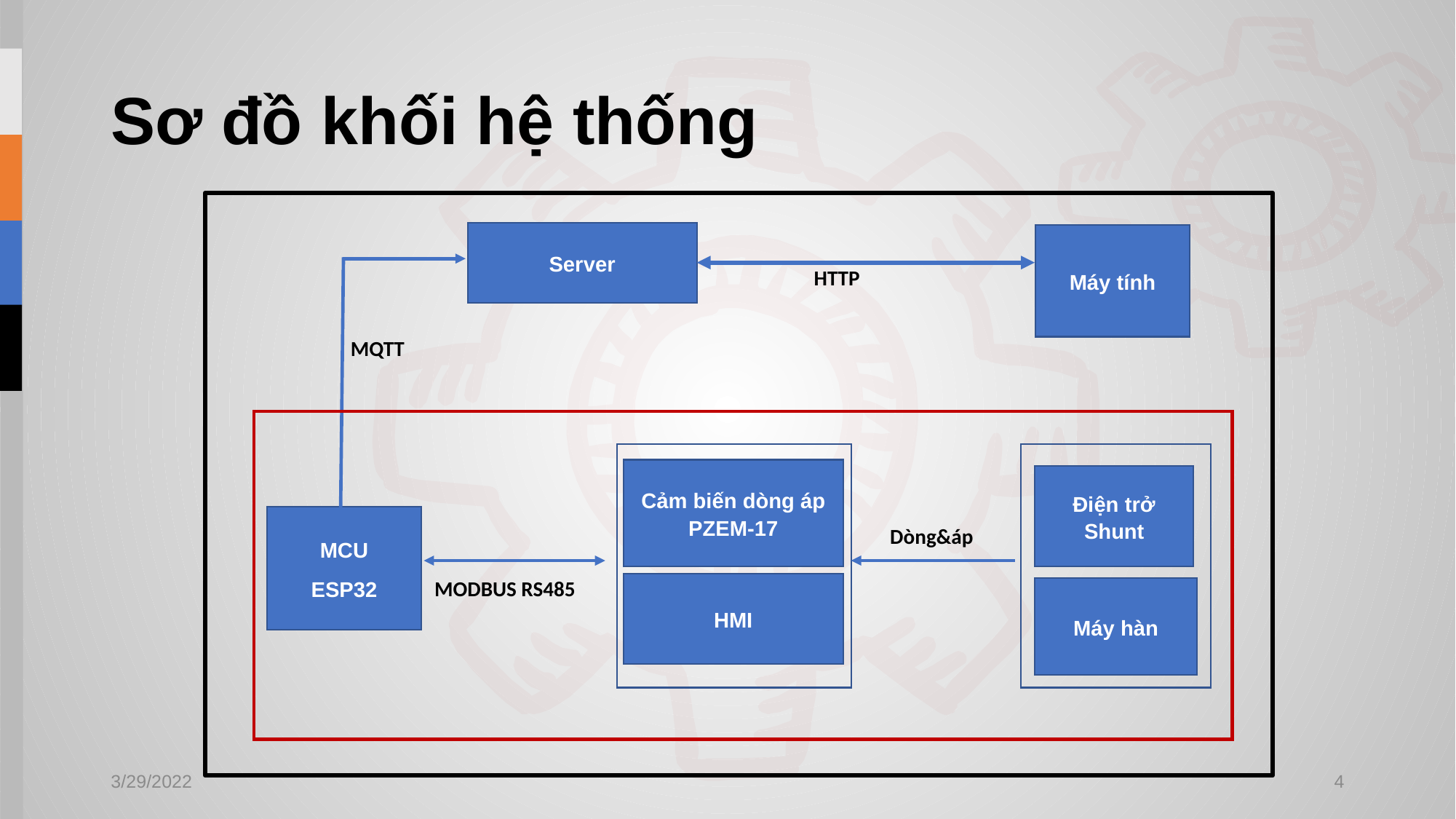

# Sơ đồ khối hệ thống

Server
Máy tính
HTTP
MQTT

Cảm biến dòng áp PZEM-17
HMI

Điện trở Shunt
Máy hàn
MCU
ESP32
Dòng&áp
MODBUS RS485
3/29/2022
4